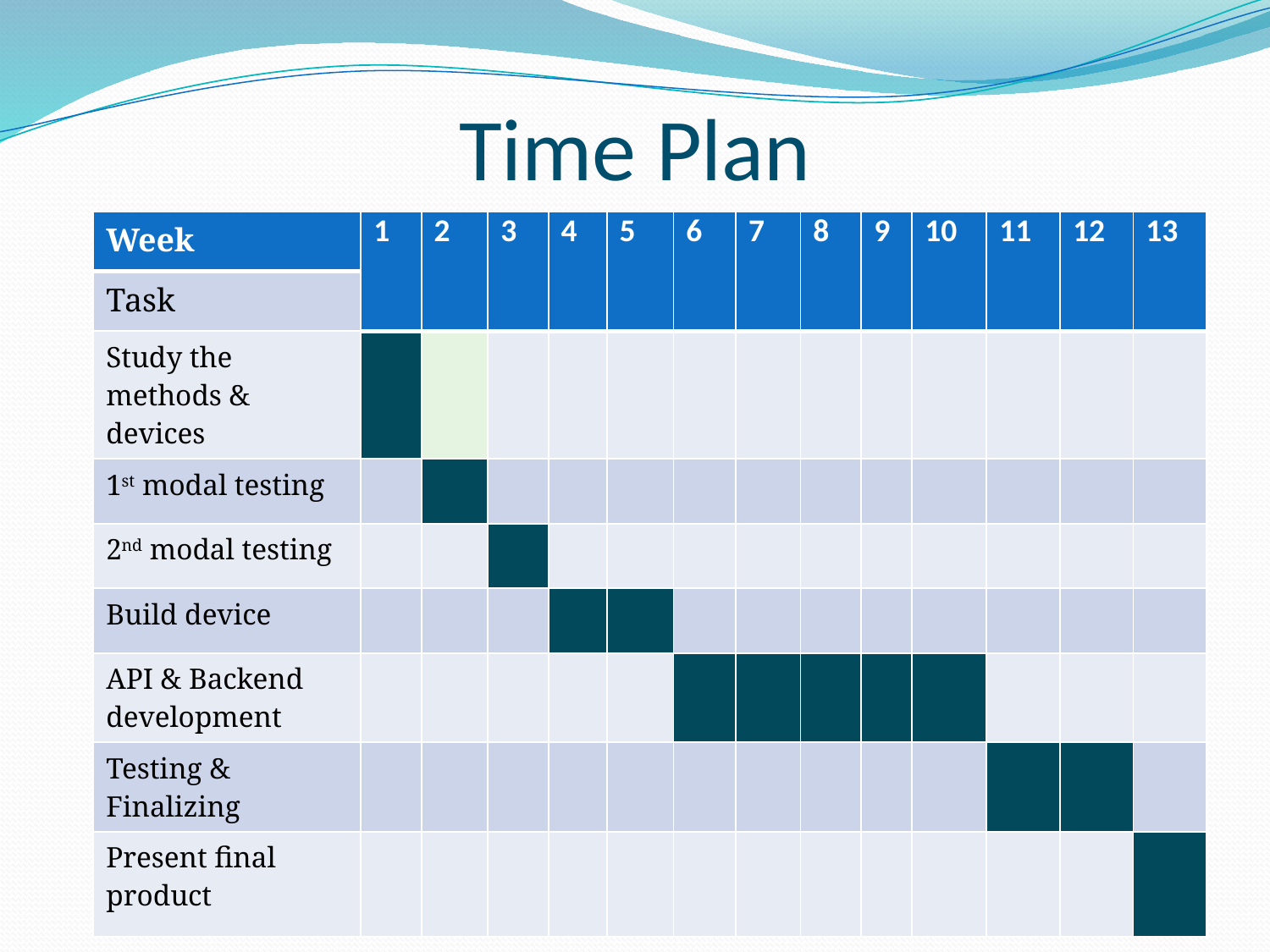

# Time Plan
| Week | 1 | 2 | 3 | 4 | 5 | 6 | 7 | 8 | 9 | 10 | 11 | 12 | 13 |
| --- | --- | --- | --- | --- | --- | --- | --- | --- | --- | --- | --- | --- | --- |
| Task |  |  |  |  |  |  |  |  |  |  |  |  |  |
| Study the methods & devices |  |  |  |  |  |  |  |  |  |  |  |  |  |
| 1st modal testing |  |  |  |  |  |  |  |  |  |  |  |  |  |
| 2nd modal testing |  |  |  |  |  |  |  |  |  |  |  |  |  |
| Build device |  |  |  |  |  |  |  |  |  |  |  |  |  |
| API & Backend development |  |  |  |  |  |  |  |  |  |  |  |  |  |
| Testing & Finalizing |  |  |  |  |  |  |  |  |  |  |  |  |  |
| Present final product |  |  |  |  |  |  |  |  |  |  |  |  |  |